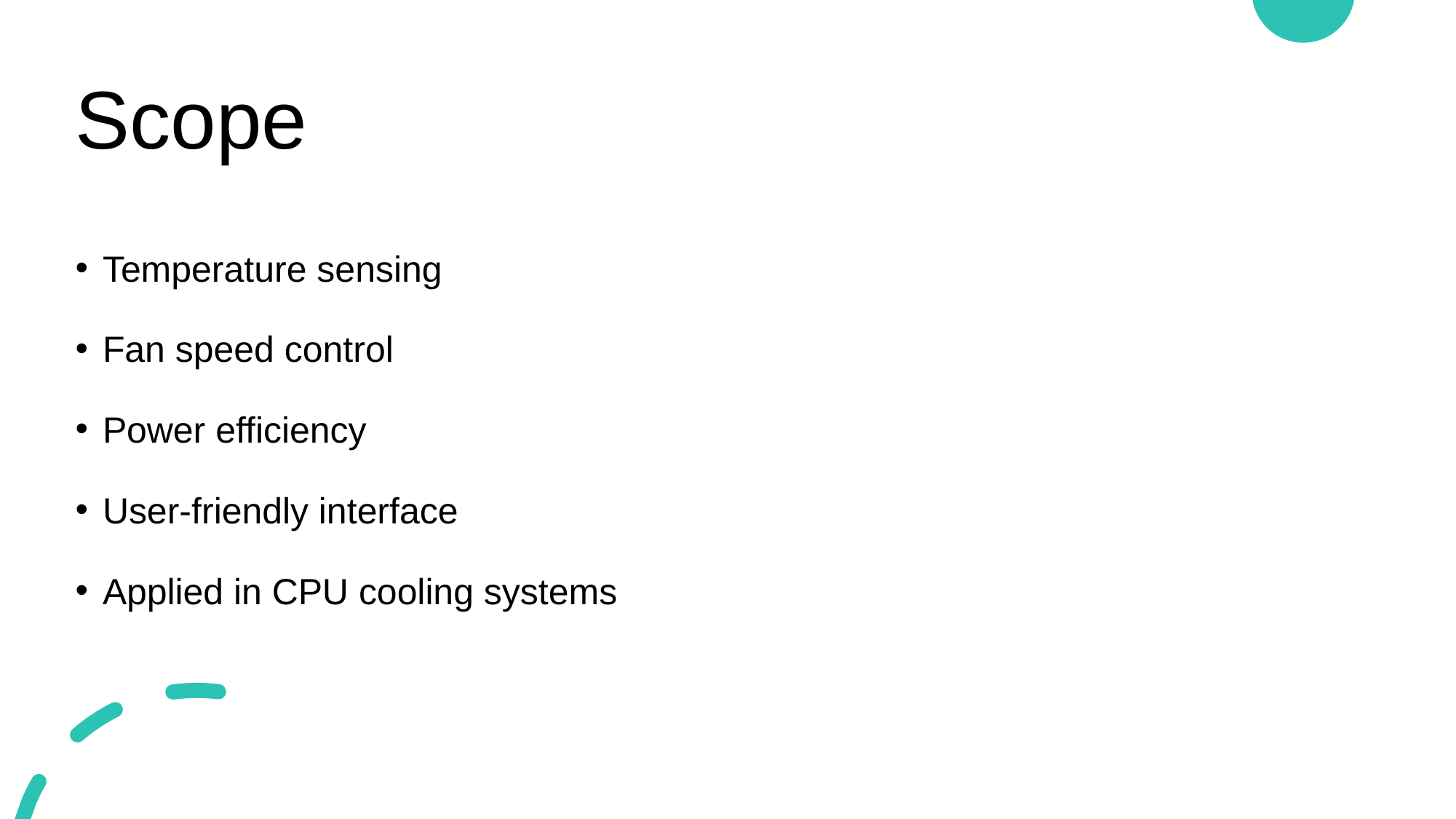

# Scope
Temperature sensing
Fan speed control
Power efficiency
User-friendly interface
Applied in CPU cooling systems